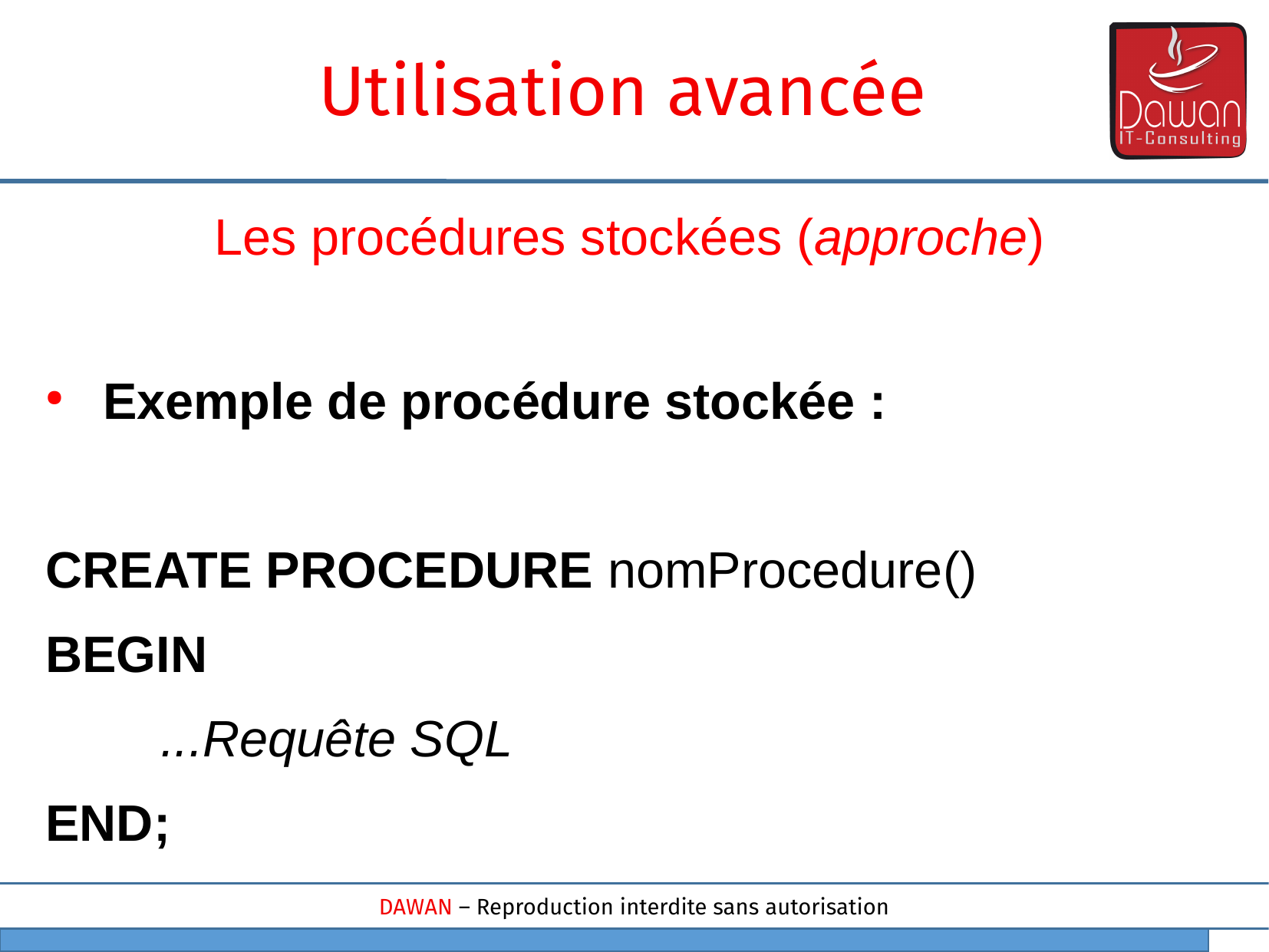

Utilisation avancée
Les procédures stockées (approche)

Exemple de procédure stockée :

CREATE PROCEDURE nomProcedure()
BEGIN
	...Requête SQL
END;